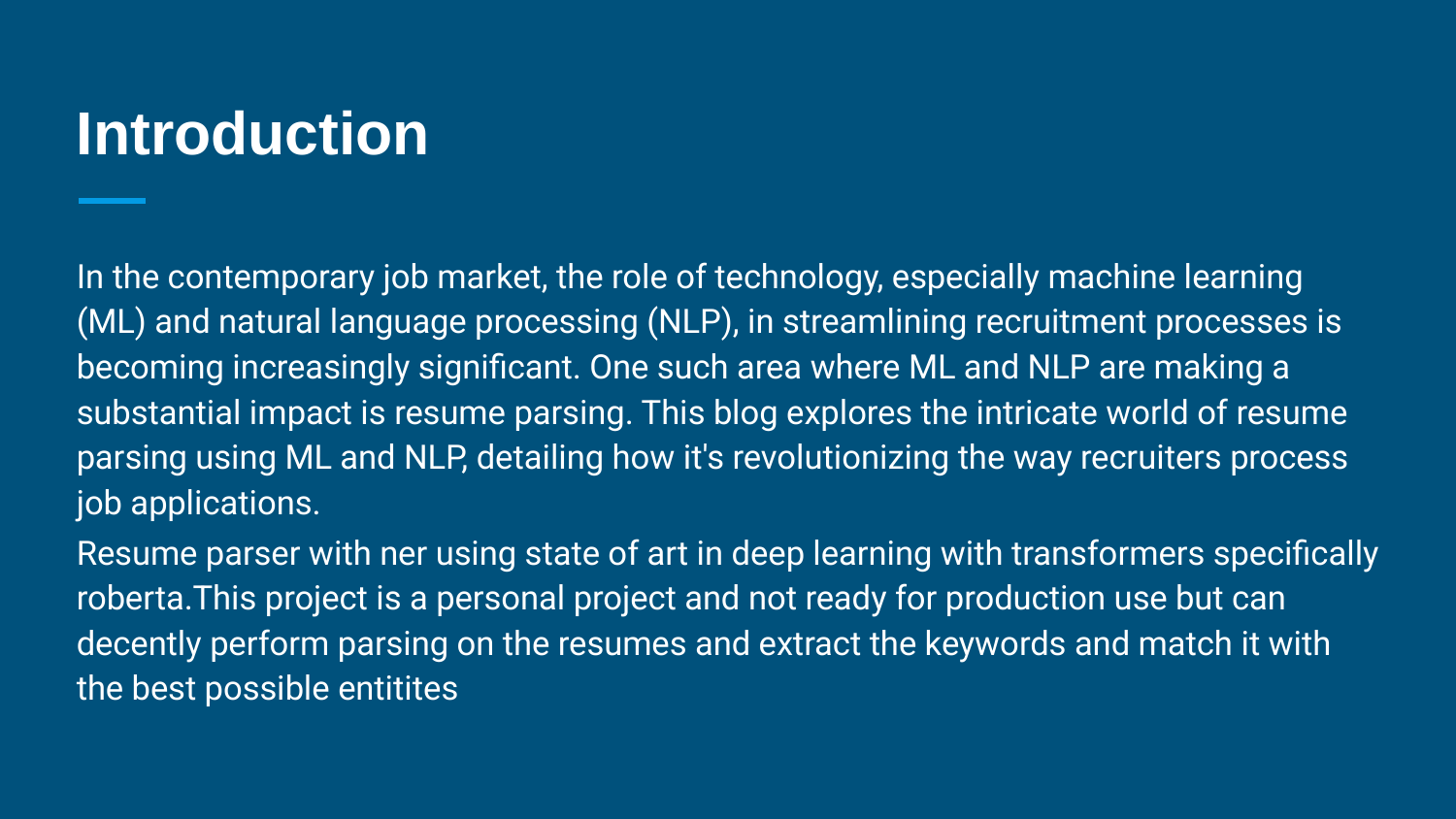

# Introduction
In the contemporary job market, the role of technology, especially machine learning (ML) and natural language processing (NLP), in streamlining recruitment processes is becoming increasingly significant. One such area where ML and NLP are making a substantial impact is resume parsing. This blog explores the intricate world of resume parsing using ML and NLP, detailing how it's revolutionizing the way recruiters process job applications.
Resume parser with ner using state of art in deep learning with transformers specifically roberta.This project is a personal project and not ready for production use but can decently perform parsing on the resumes and extract the keywords and match it with the best possible entitites